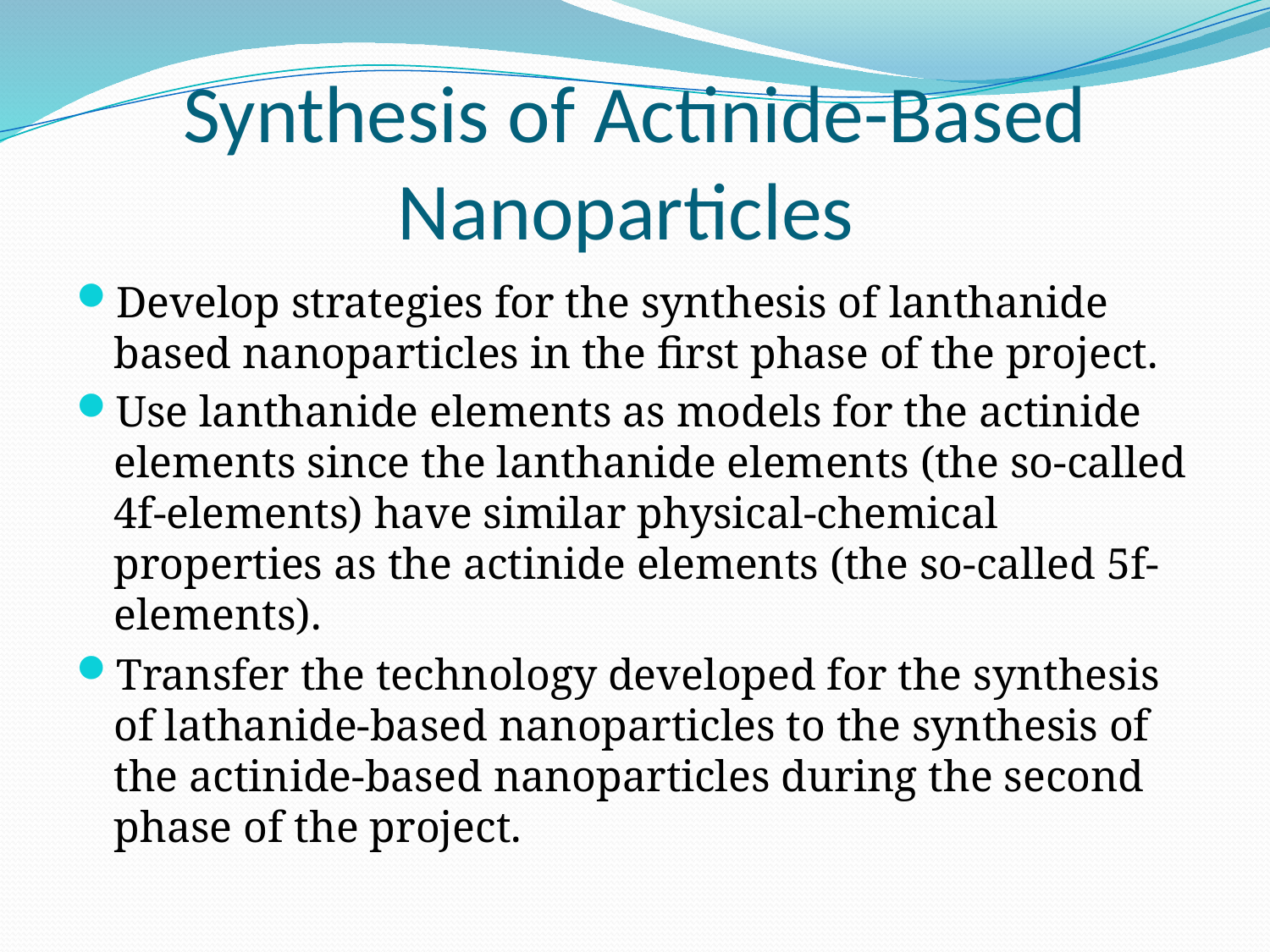

# Synthesis of Actinide-Based Nanoparticles
Develop strategies for the synthesis of lanthanide based nanoparticles in the first phase of the project.
Use lanthanide elements as models for the actinide  elements since the lanthanide elements (the so-called 4f-elements) have similar physical-chemical properties as the actinide elements (the so-called 5f-elements).
Transfer the technology developed for the synthesis of lathanide-based nanoparticles to the synthesis of the actinide-based nanoparticles during the second phase of the project.